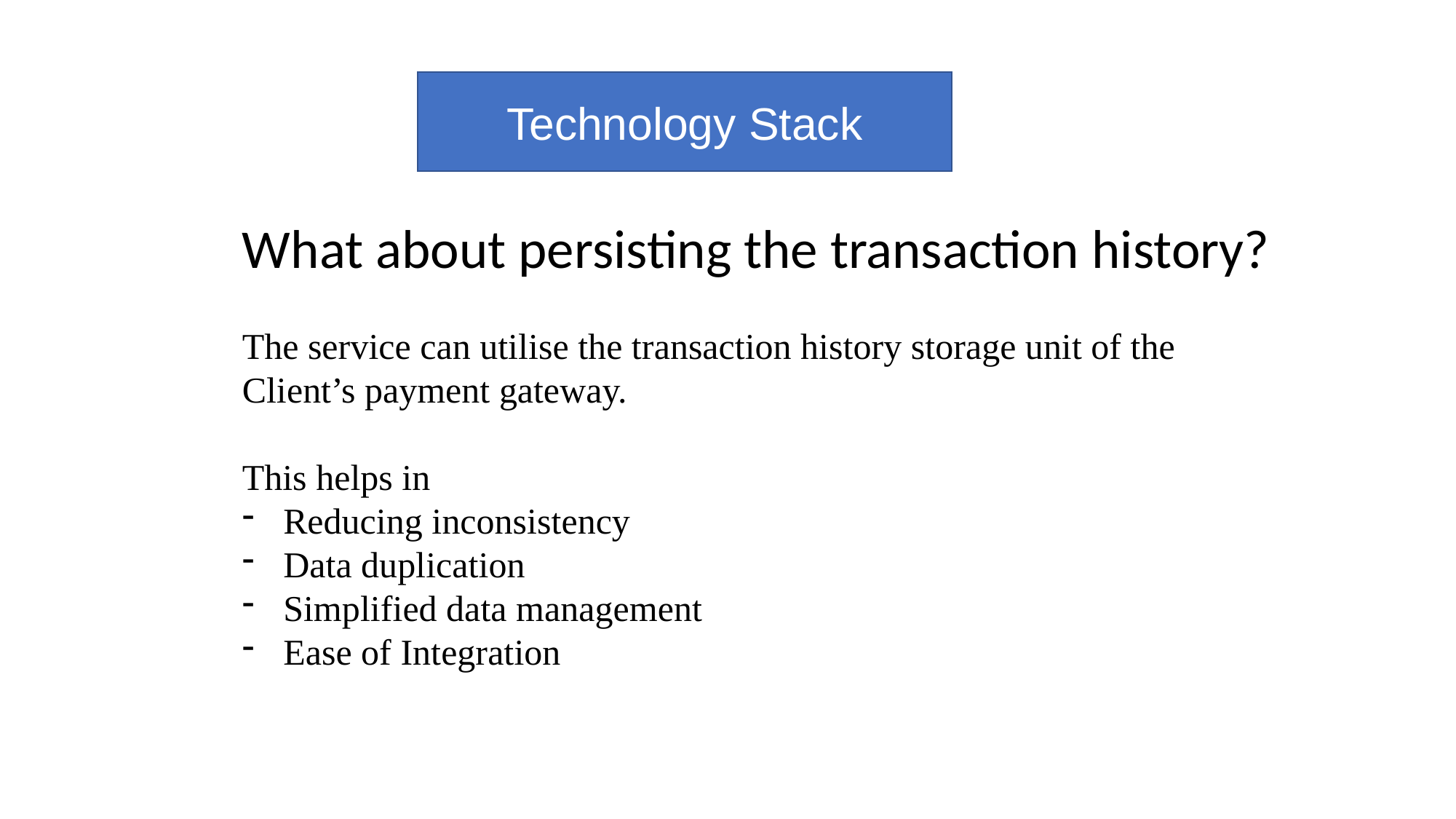

Technology Stack
What about persisting the transaction history?

The service can utilise the transaction history storage unit of the
Client’s payment gateway.

This helps in
Reducing inconsistency
Data duplication
Simplified data management
Ease of Integration